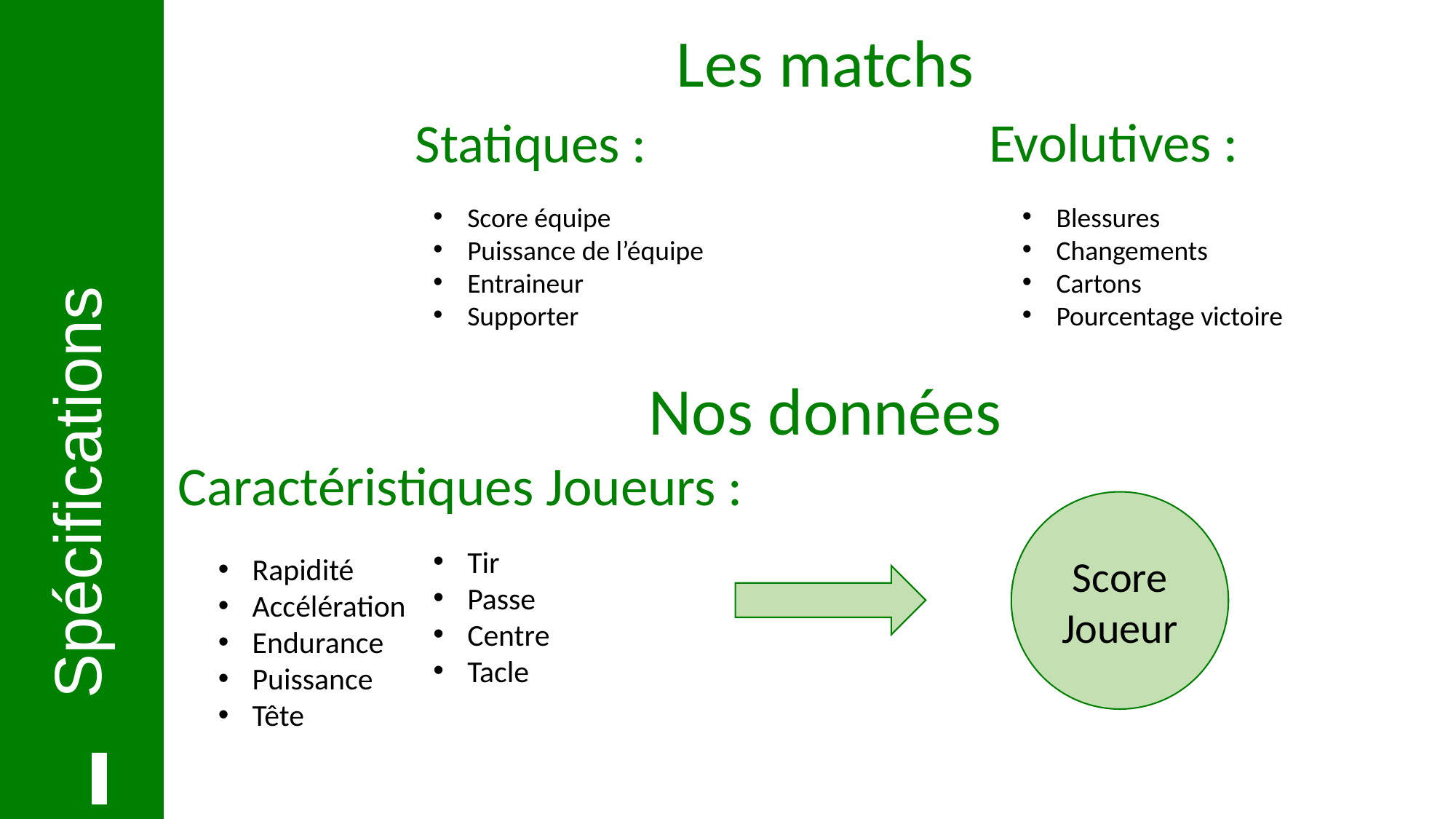

Les matchs
Evolutives :
Statiques :
# Spécifications
Score équipe
Puissance de l’équipe
Entraineur
Supporter
Blessures
Changements
Cartons
Pourcentage victoire

Nos données
Caractéristiques Joueurs :
Score Joueur
Tir
Passe
Centre
Tacle
Rapidité
Accélération
Endurance
Puissance
Tête